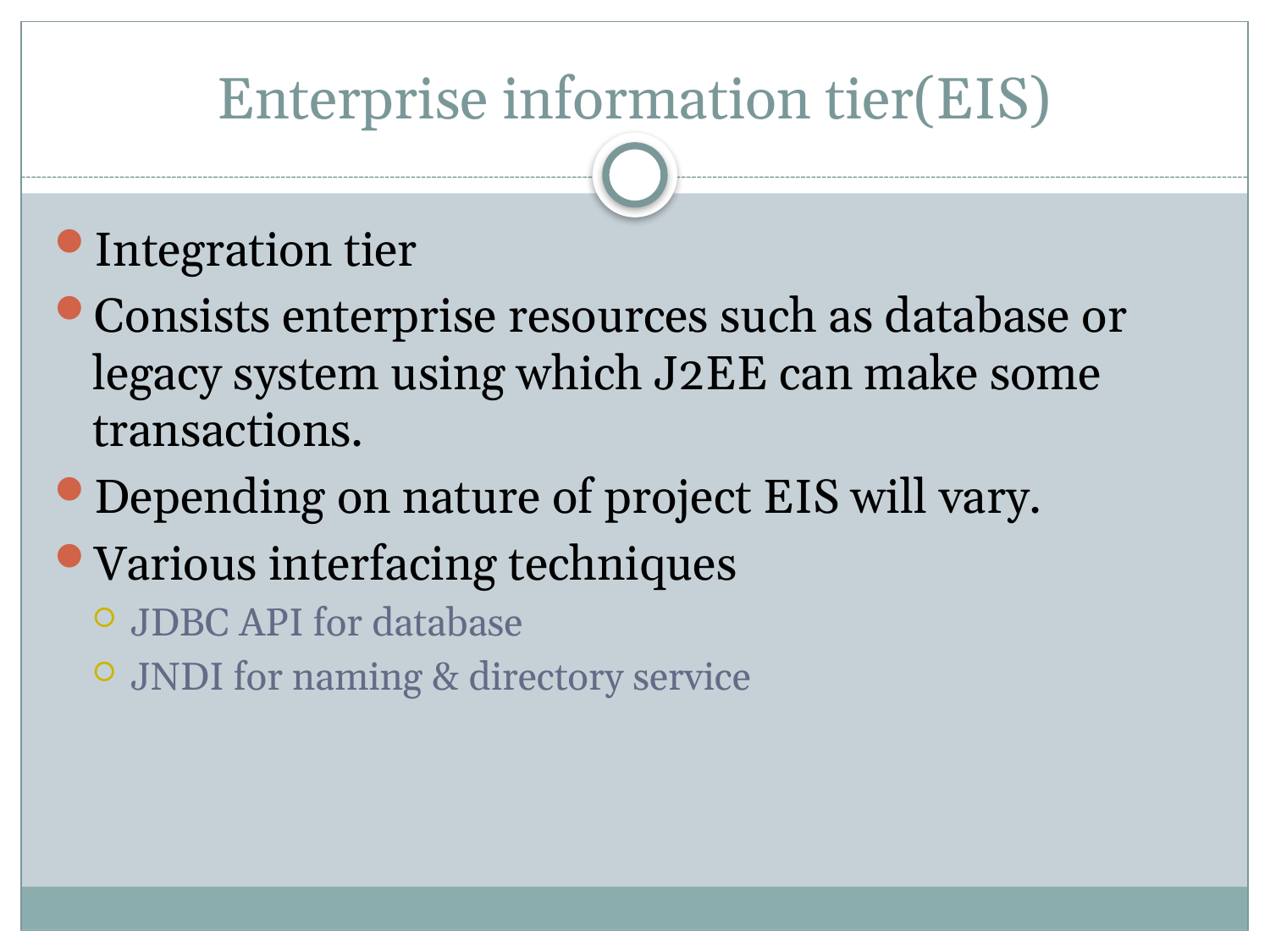

# Enterprise information tier(EIS)
Integration tier
Consists enterprise resources such as database or legacy system using which J2EE can make some transactions.
Depending on nature of project EIS will vary.
Various interfacing techniques
JDBC API for database
JNDI for naming & directory service